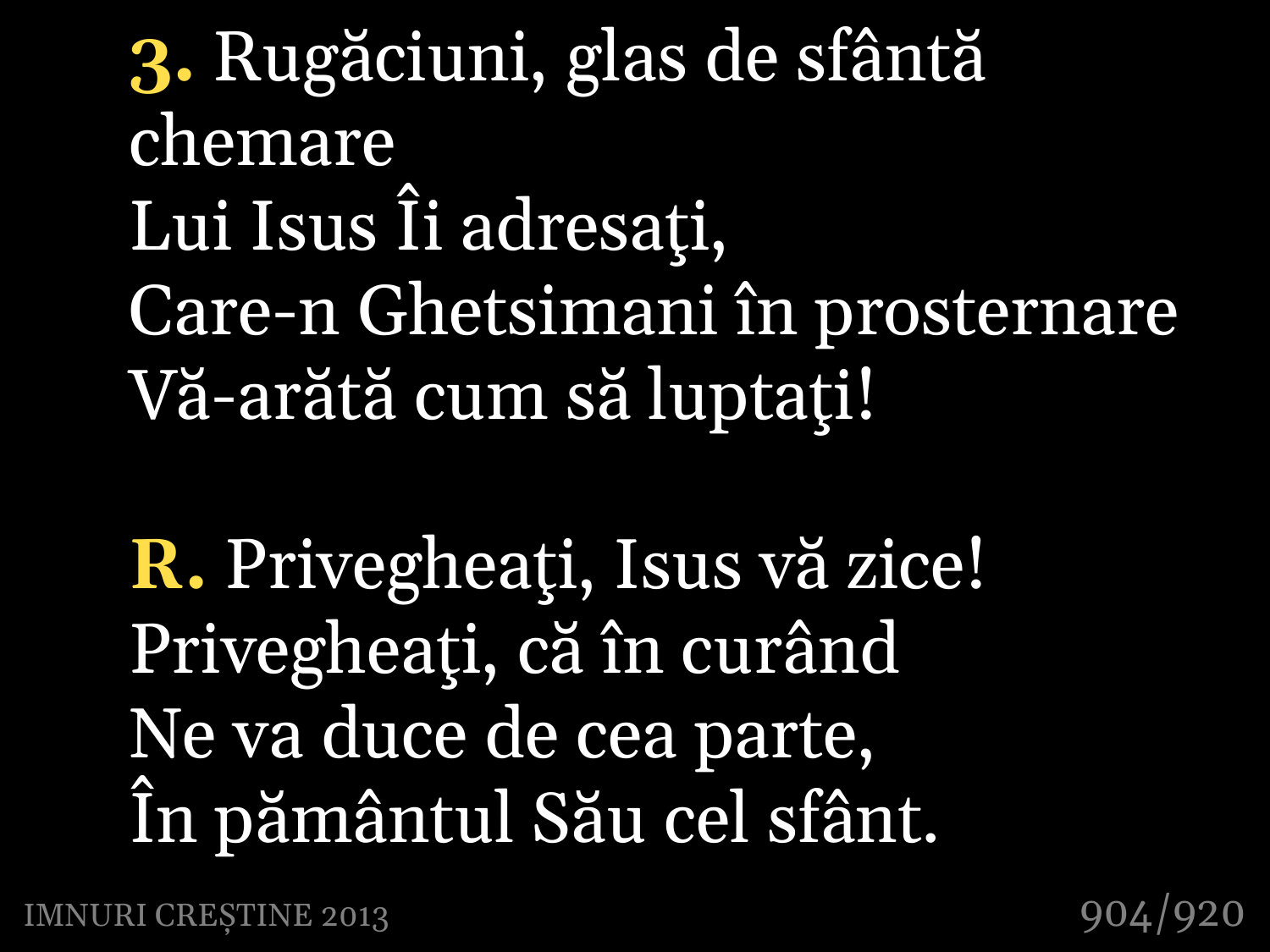

3. Rugăciuni, glas de sfântă 	chemare
Lui Isus Îi adresaţi,
Care-n Ghetsimani în prosternare
Vă-arătă cum să luptaţi!

R. Privegheaţi, Isus vă zice!
Privegheaţi, că în curând
Ne va duce de cea parte,
În pământul Său cel sfânt.
904/920
IMNURI CREȘTINE 2013